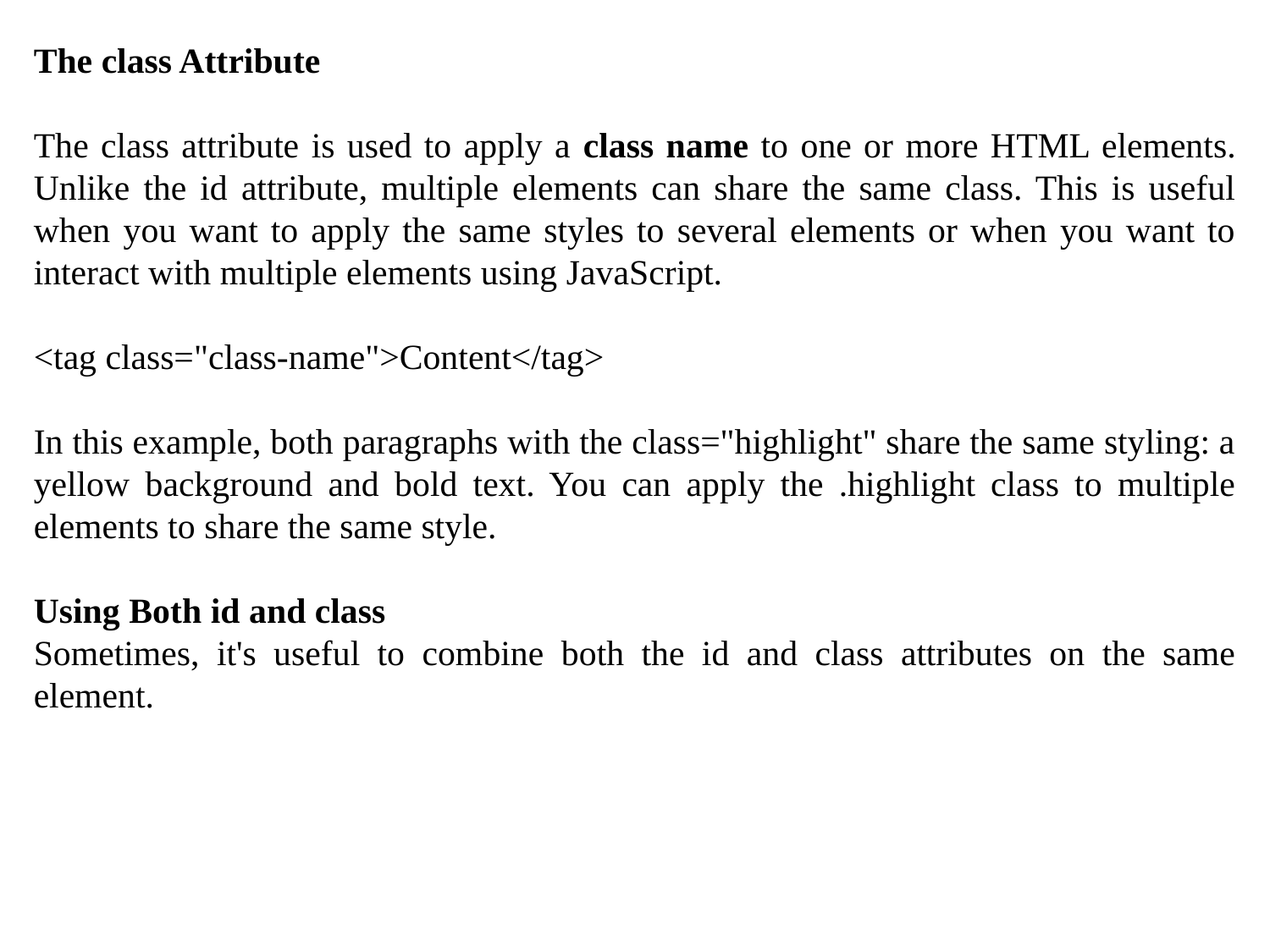

The class Attribute

The class attribute is used to apply a class name to one or more HTML elements. Unlike the id attribute, multiple elements can share the same class. This is useful when you want to apply the same styles to several elements or when you want to interact with multiple elements using JavaScript.

<tag class="class-name">Content</tag>

In this example, both paragraphs with the class="highlight" share the same styling: a yellow background and bold text. You can apply the .highlight class to multiple elements to share the same style.

Using Both id and class
Sometimes, it's useful to combine both the id and class attributes on the same element.